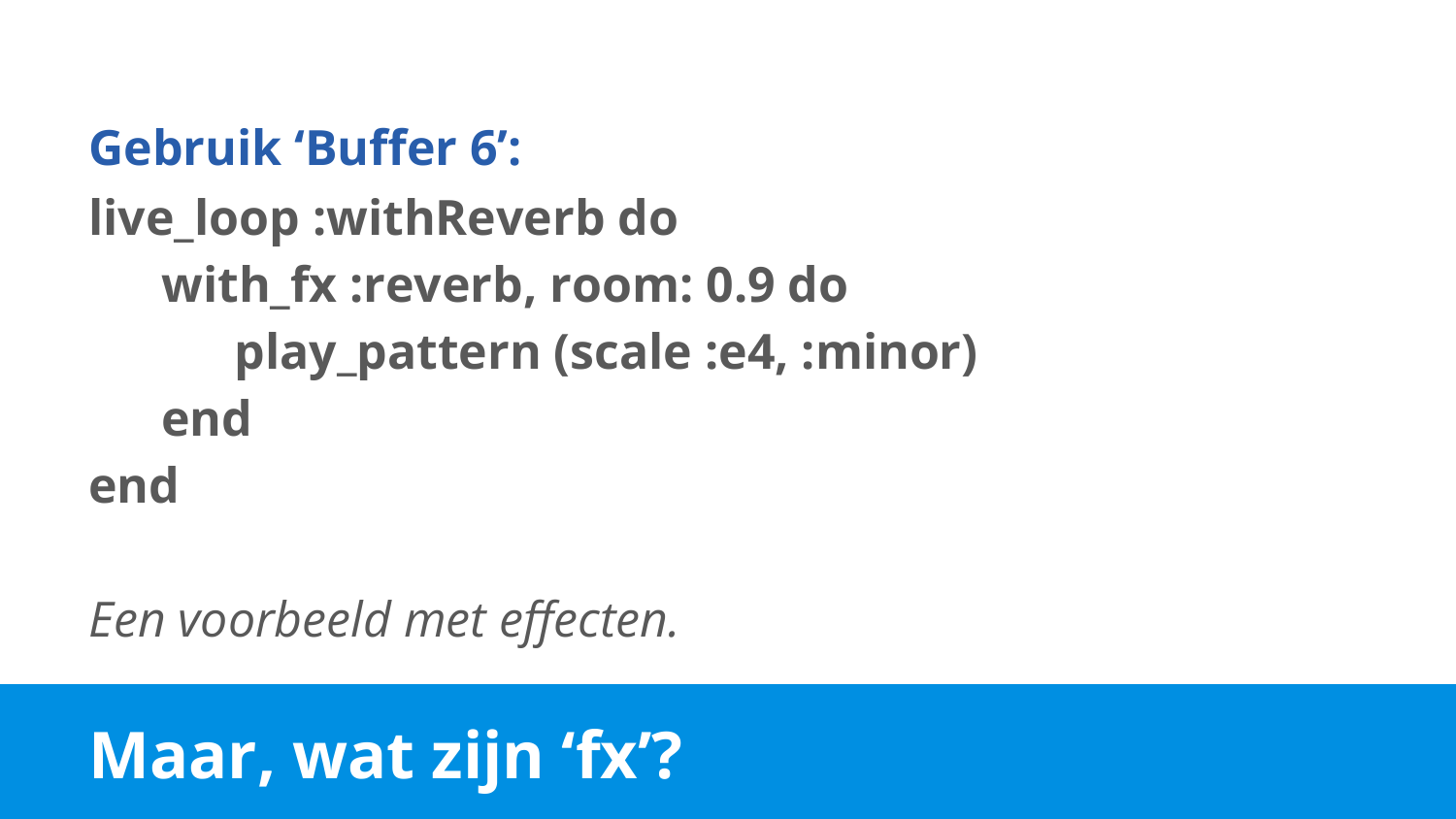

Gebruik ‘Buffer 6’:
live_loop :withReverb do
with_fx :reverb, room: 0.9 do
play_pattern (scale :e4, :minor)
end
end

Een voorbeeld met effecten.

# Maar, wat zijn ‘fx’?